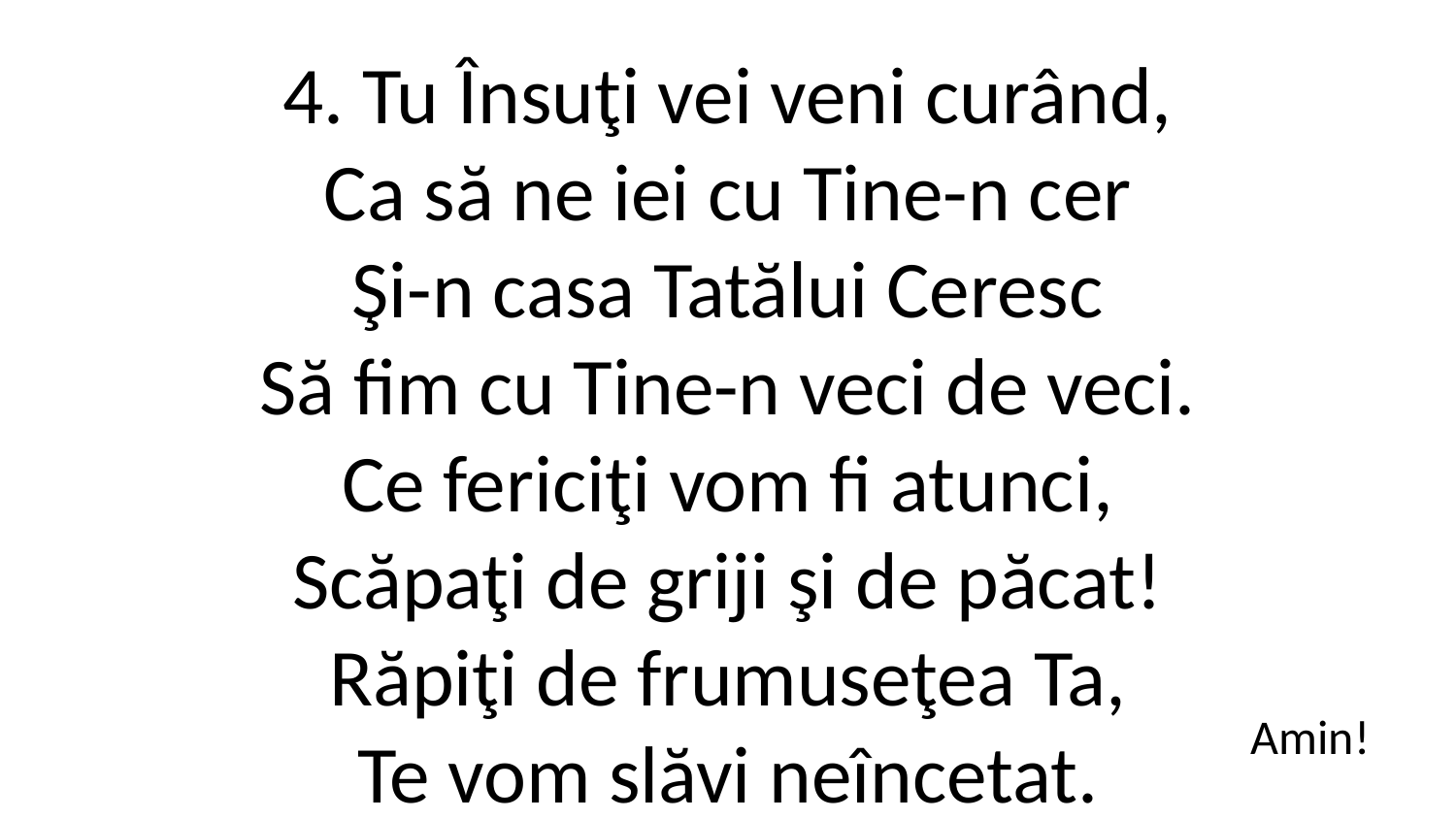

4. Tu Însuţi vei veni curând,
Ca să ne iei cu Tine-n cer
Şi-n casa Tatălui Ceresc
Să fim cu Tine-n veci de veci.
Ce fericiţi vom fi atunci,
Scăpaţi de griji şi de păcat!
Răpiţi de frumuseţea Ta,
Te vom slăvi neîncetat.

Amin!